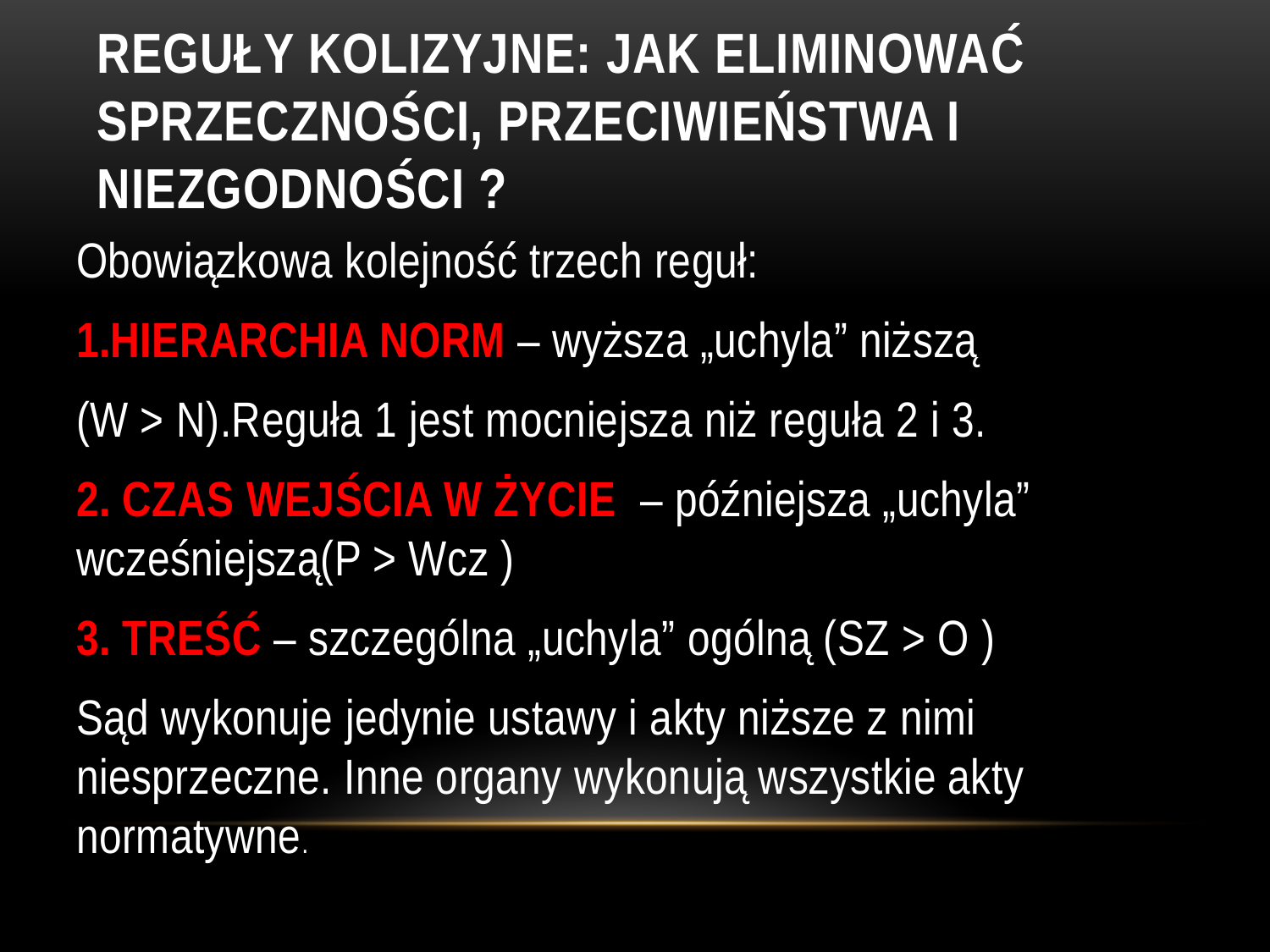

# Reguły kolizyjne: jak eliminować sprzeczności, przeciwieństwa i niezgodności ?
Obowiązkowa kolejność trzech reguł:
1.HIERARCHIA NORM – wyższa „uchyla” niższą
(W > N).Reguła 1 jest mocniejsza niż reguła 2 i 3.
2. CZAS WEJŚCIA W ŻYCIE  – późniejsza „uchyla” wcześniejszą(P > Wcz )
3. TREŚĆ – szczególna „uchyla” ogólną (SZ > O )
Sąd wykonuje jedynie ustawy i akty niższe z nimi niesprzeczne. Inne organy wykonują wszystkie akty normatywne.